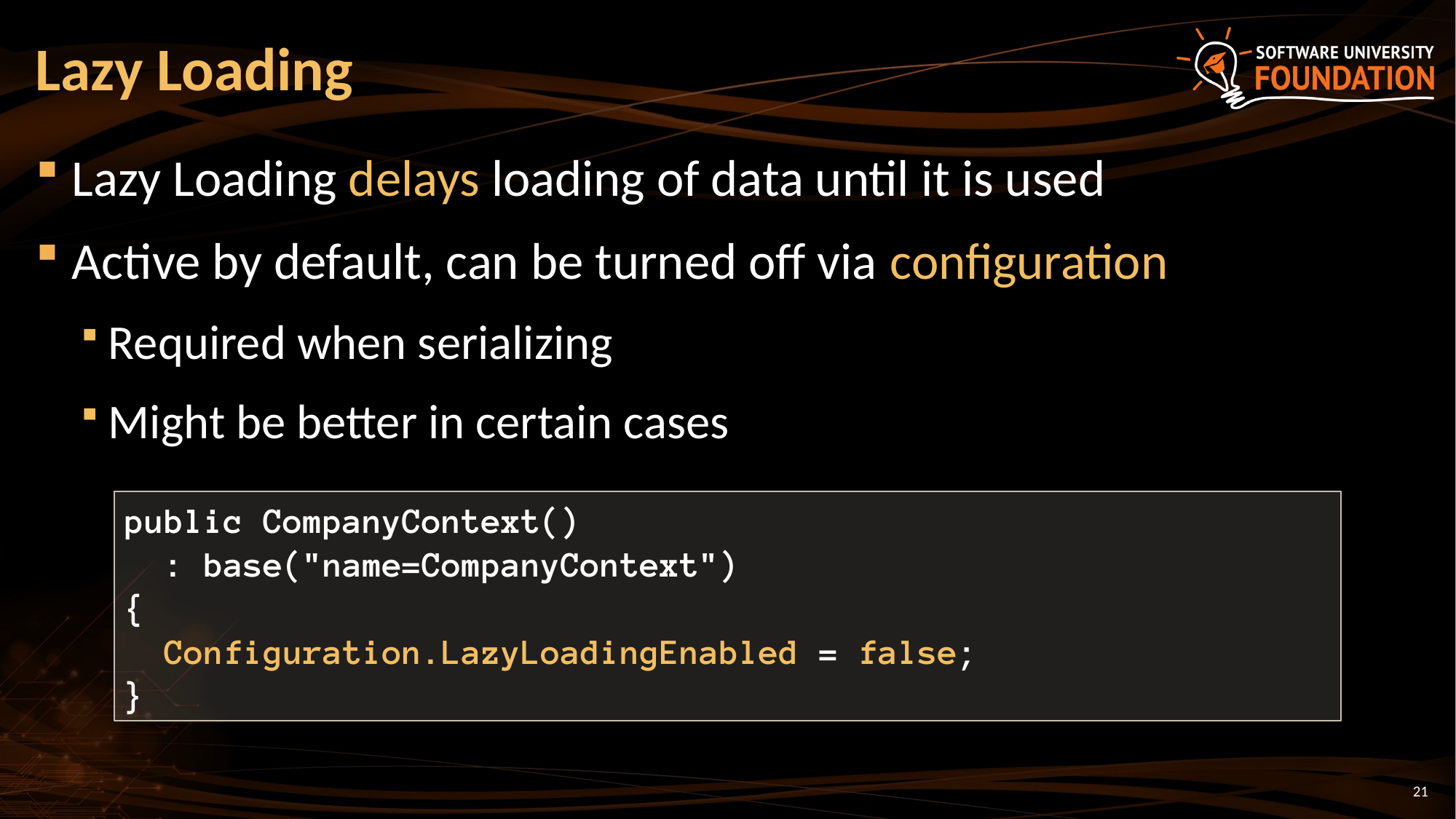

# Lazy Loading
Lazy Loading delays loading of data until it is used
Active by default, can be turned off via configuration
Required when serializing
Might be better in certain cases
public CompanyContext()
  : base("name=CompanyContext")
{
  Configuration.LazyLoadingEnabled = false;
}
21